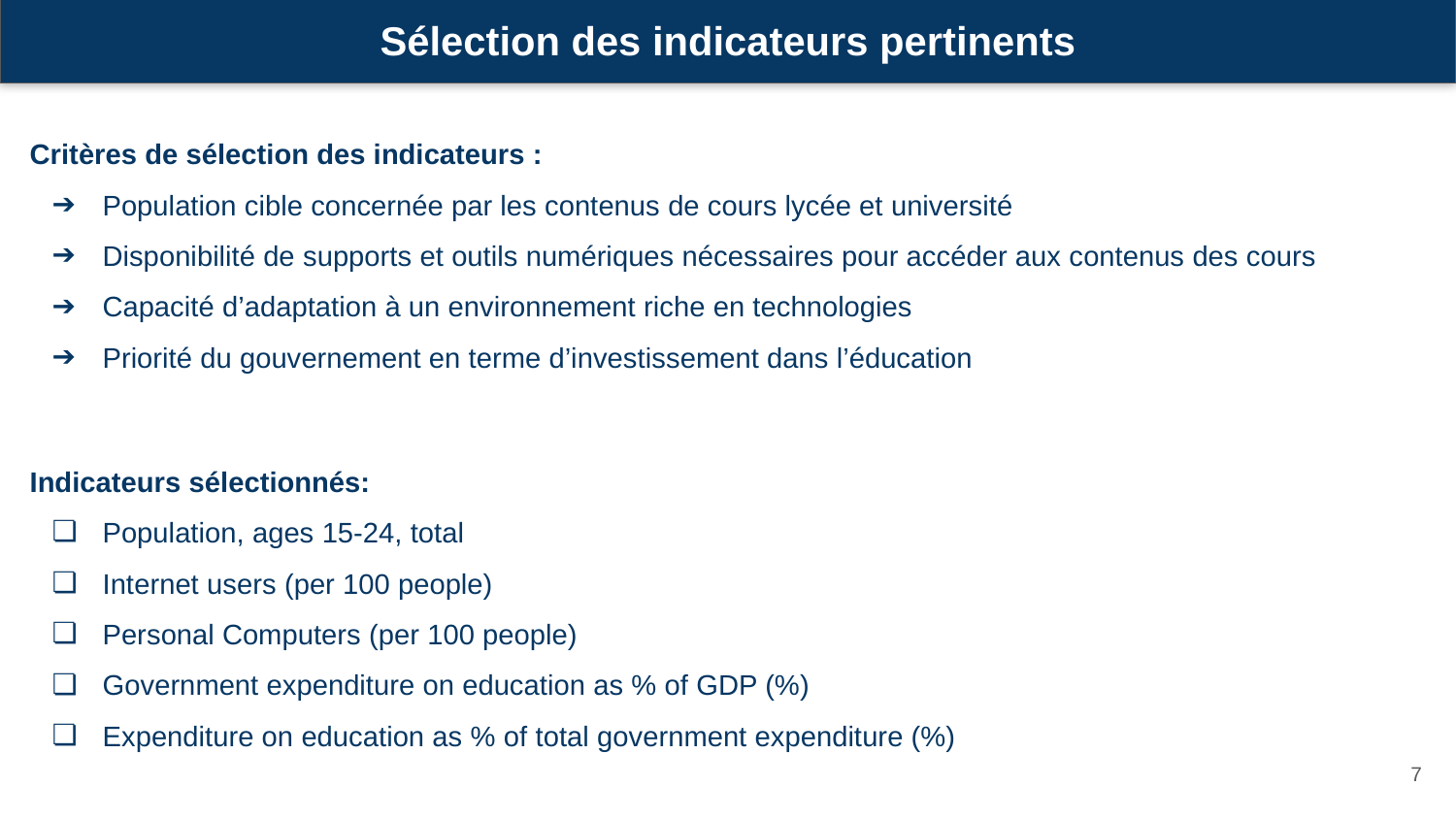

Sélection des indicateurs pertinents
Critères de sélection des indicateurs :
Population cible concernée par les contenus de cours lycée et université
Disponibilité de supports et outils numériques nécessaires pour accéder aux contenus des cours
Capacité d’adaptation à un environnement riche en technologies
Priorité du gouvernement en terme d’investissement dans l’éducation
Indicateurs sélectionnés:
Population, ages 15-24, total
Internet users (per 100 people)
Personal Computers (per 100 people)
Government expenditure on education as % of GDP (%)
Expenditure on education as % of total government expenditure (%)
7